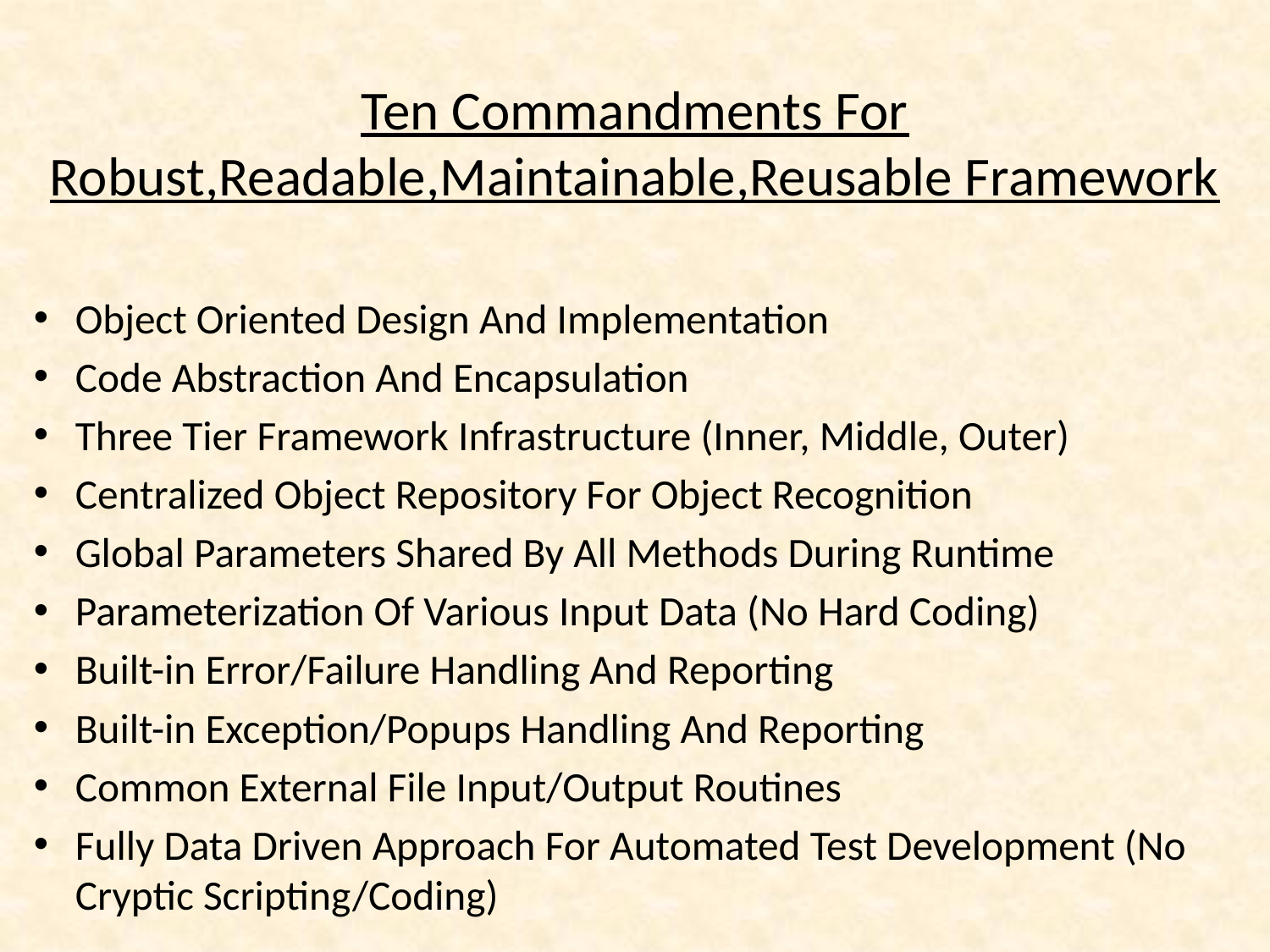

# Ten Commandments For Robust,Readable,Maintainable,Reusable Framework
Object Oriented Design And Implementation
Code Abstraction And Encapsulation
Three Tier Framework Infrastructure (Inner, Middle, Outer)
Centralized Object Repository For Object Recognition
Global Parameters Shared By All Methods During Runtime
Parameterization Of Various Input Data (No Hard Coding)
Built-in Error/Failure Handling And Reporting
Built-in Exception/Popups Handling And Reporting
Common External File Input/Output Routines
Fully Data Driven Approach For Automated Test Development (No Cryptic Scripting/Coding)